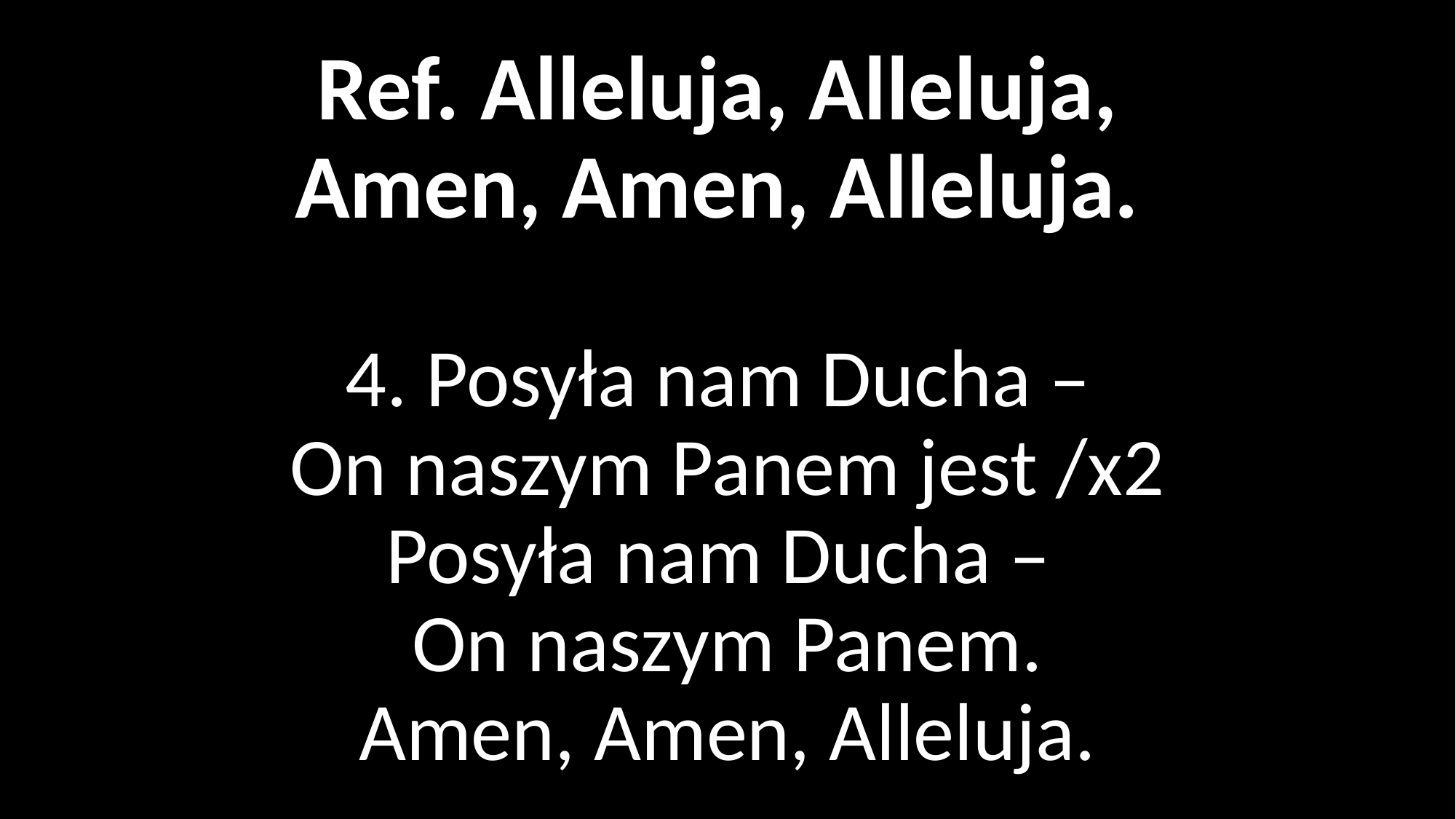

# Ref. Alleluja, Alleluja, Amen, Amen, Alleluja. 4. Posyła nam Ducha – On naszym Panem jest /x2 Posyła nam Ducha – On naszym Panem. Amen, Amen, Alleluja.